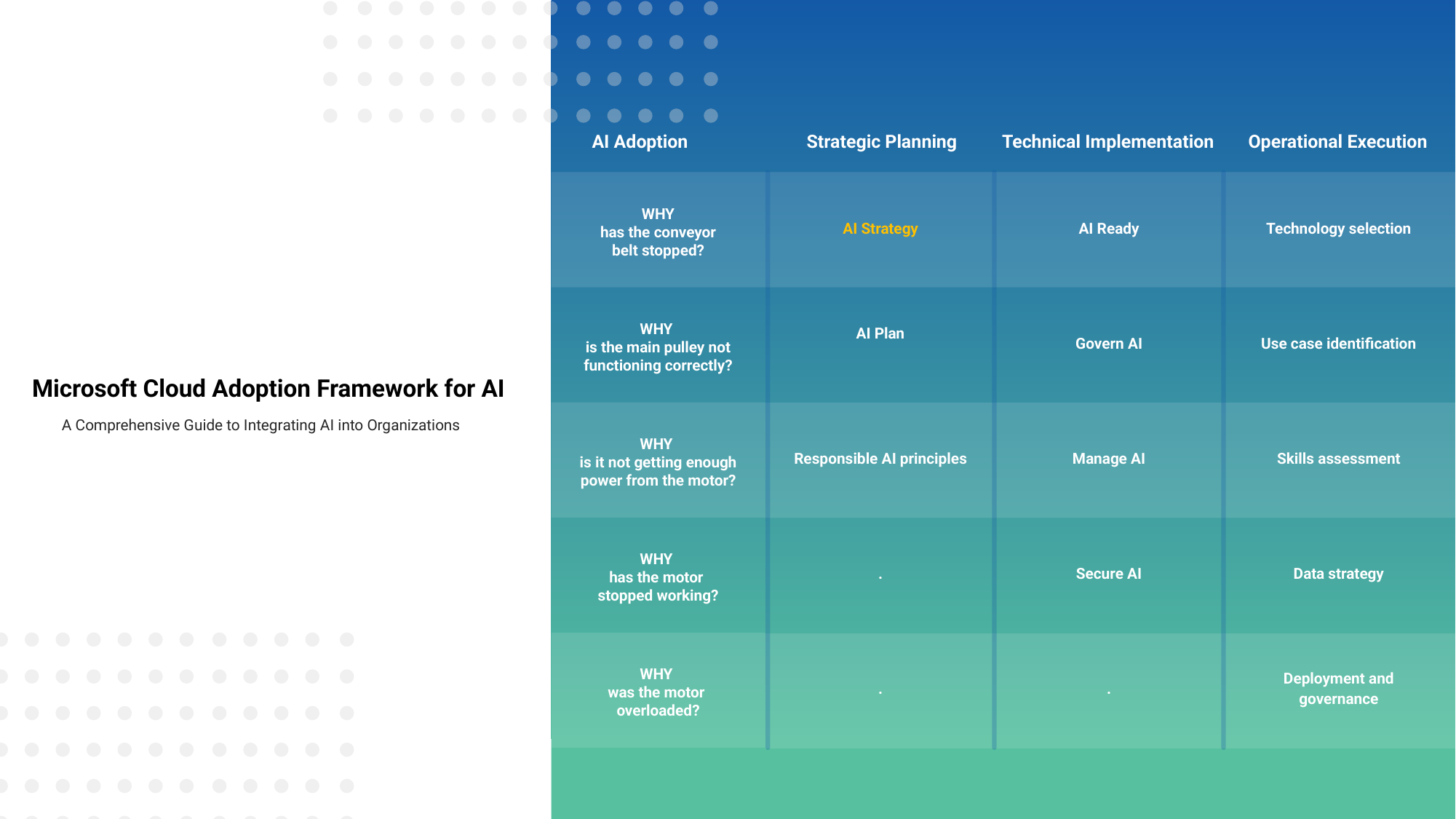

AI Adoption
Strategic Planning
Technical Implementation
Operational Execution
WHY
 has the conveyor
belt stopped?

AI Strategy
AI Plan

Responsible AI principles
.
.
AI Ready
Govern AI
Manage AI
Secure AI
.
Technology selection
Use case identification
Skills assessment
Data strategy
Deployment and governance
WHY
is the main pulley not functioning correctly?
Microsoft Cloud Adoption Framework for AI
A Comprehensive Guide to Integrating AI into Organizations
WHY
is it not getting enough power from the motor?

WHY
has the motor
stopped working?

WHY
was the motor
overloaded?